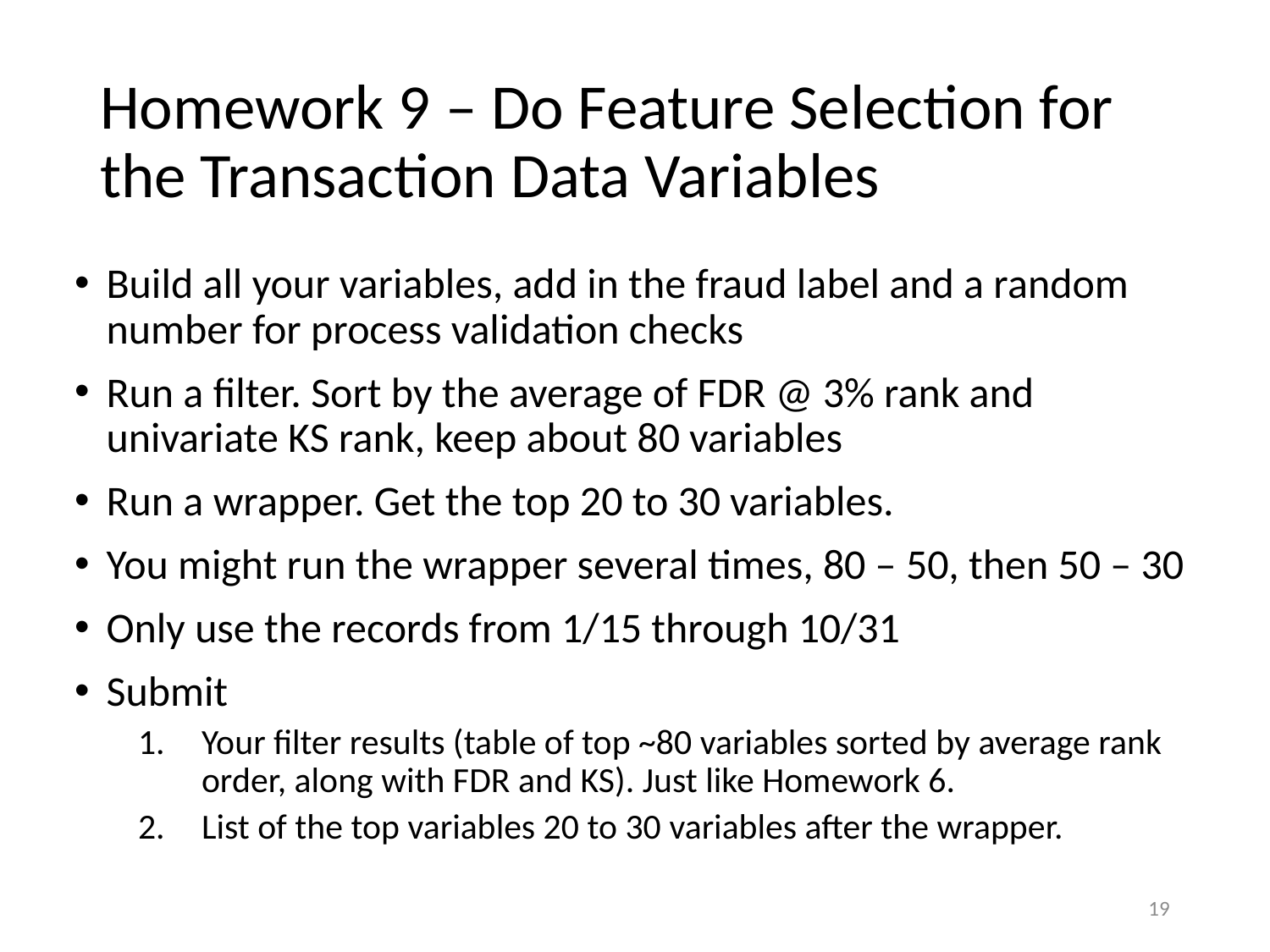

# Homework 9 – Do Feature Selection for the Transaction Data Variables
Build all your variables, add in the fraud label and a random number for process validation checks
Run a filter. Sort by the average of FDR @ 3% rank and univariate KS rank, keep about 80 variables
Run a wrapper. Get the top 20 to 30 variables.
You might run the wrapper several times, 80 – 50, then 50 – 30
Only use the records from 1/15 through 10/31
Submit
Your filter results (table of top ~80 variables sorted by average rank order, along with FDR and KS). Just like Homework 6.
List of the top variables 20 to 30 variables after the wrapper.
19